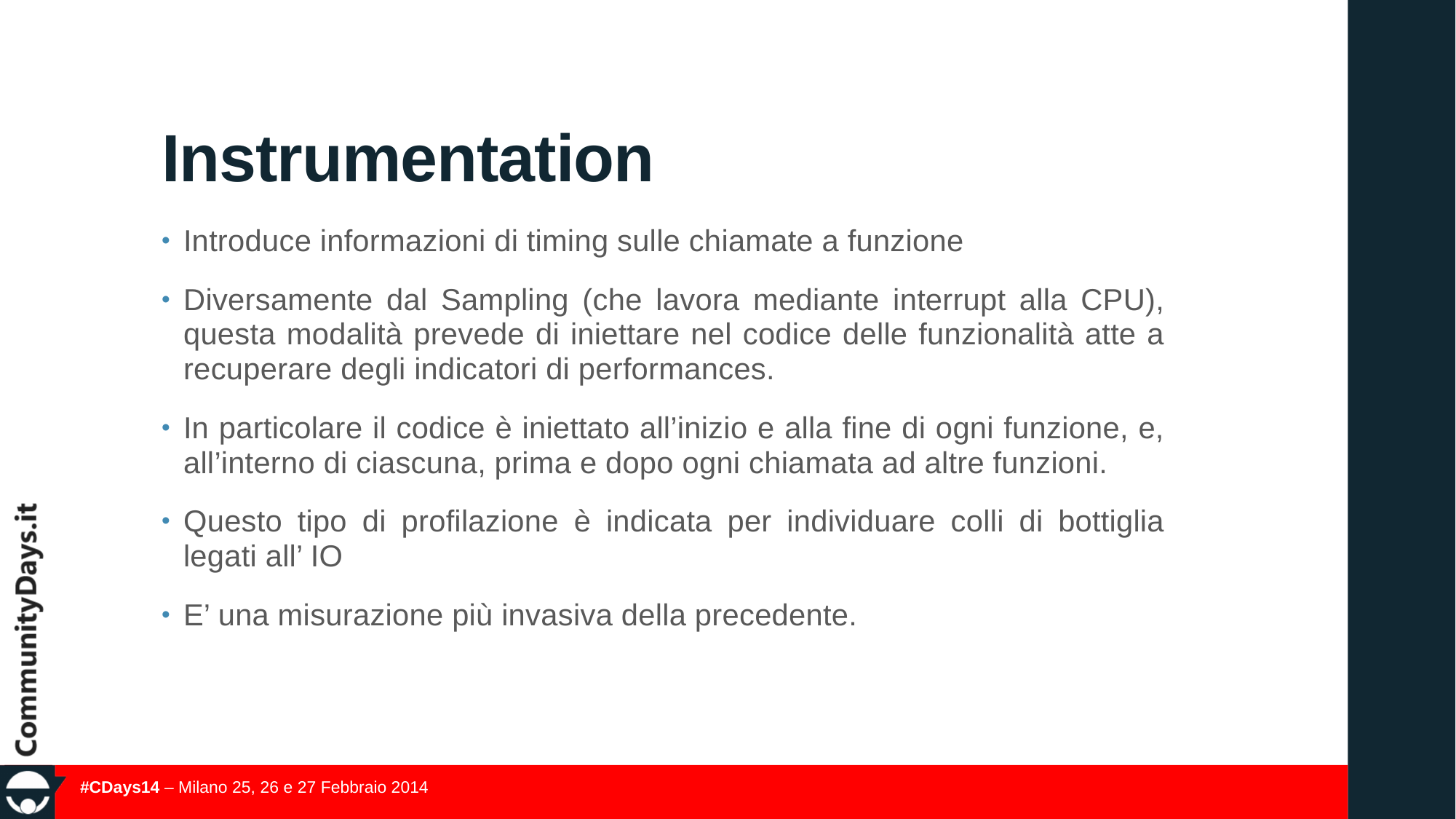

# Instrumentation
Introduce informazioni di timing sulle chiamate a funzione
Diversamente dal Sampling (che lavora mediante interrupt alla CPU), questa modalità prevede di iniettare nel codice delle funzionalità atte a recuperare degli indicatori di performances.
In particolare il codice è iniettato all’inizio e alla fine di ogni funzione, e, all’interno di ciascuna, prima e dopo ogni chiamata ad altre funzioni.
Questo tipo di profilazione è indicata per individuare colli di bottiglia legati all’ IO
E’ una misurazione più invasiva della precedente.